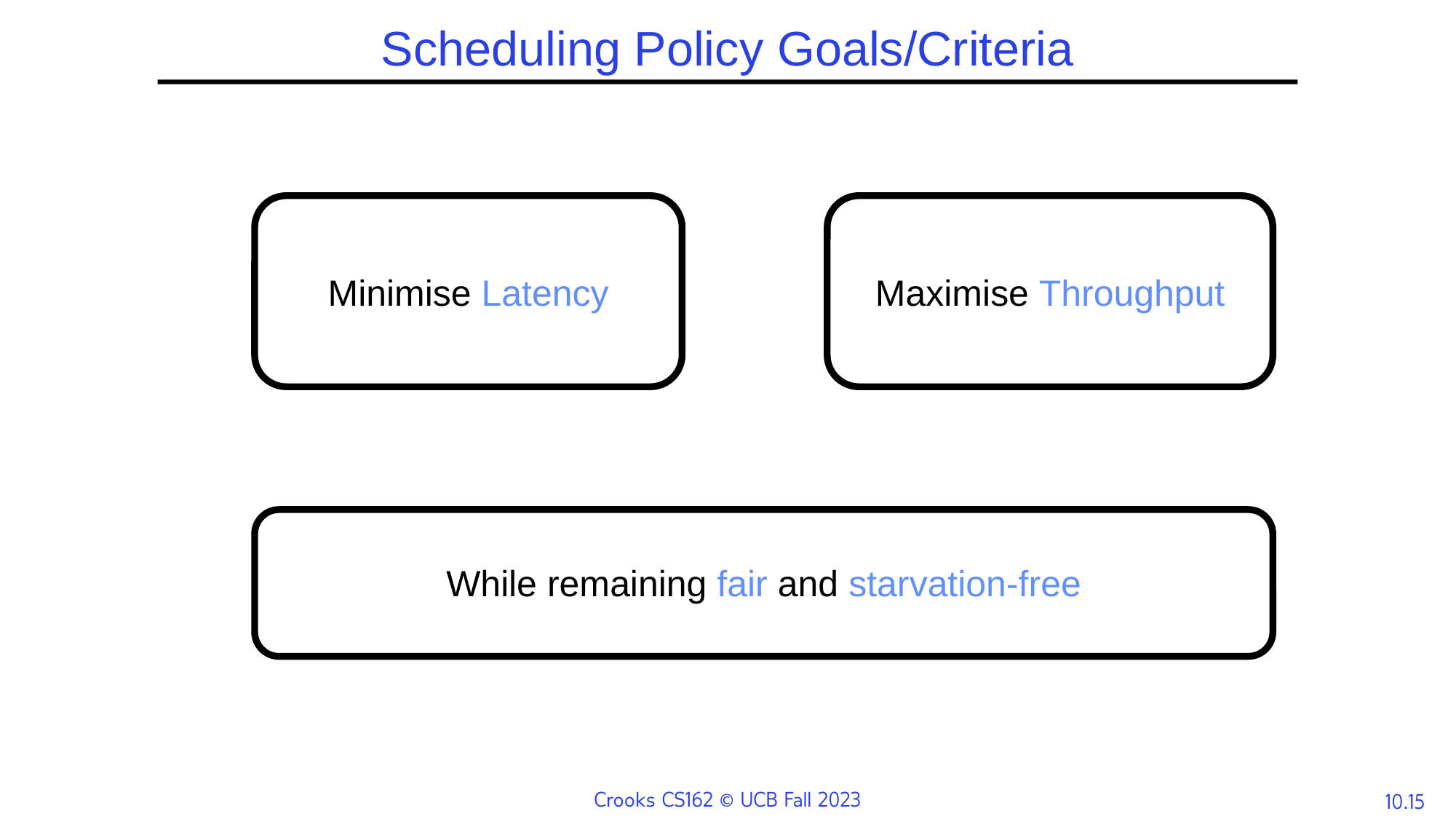

# Scheduling Policy Goals/Criteria
Minimise Latency
Maximise Throughput

While remaining fair and starvation-free